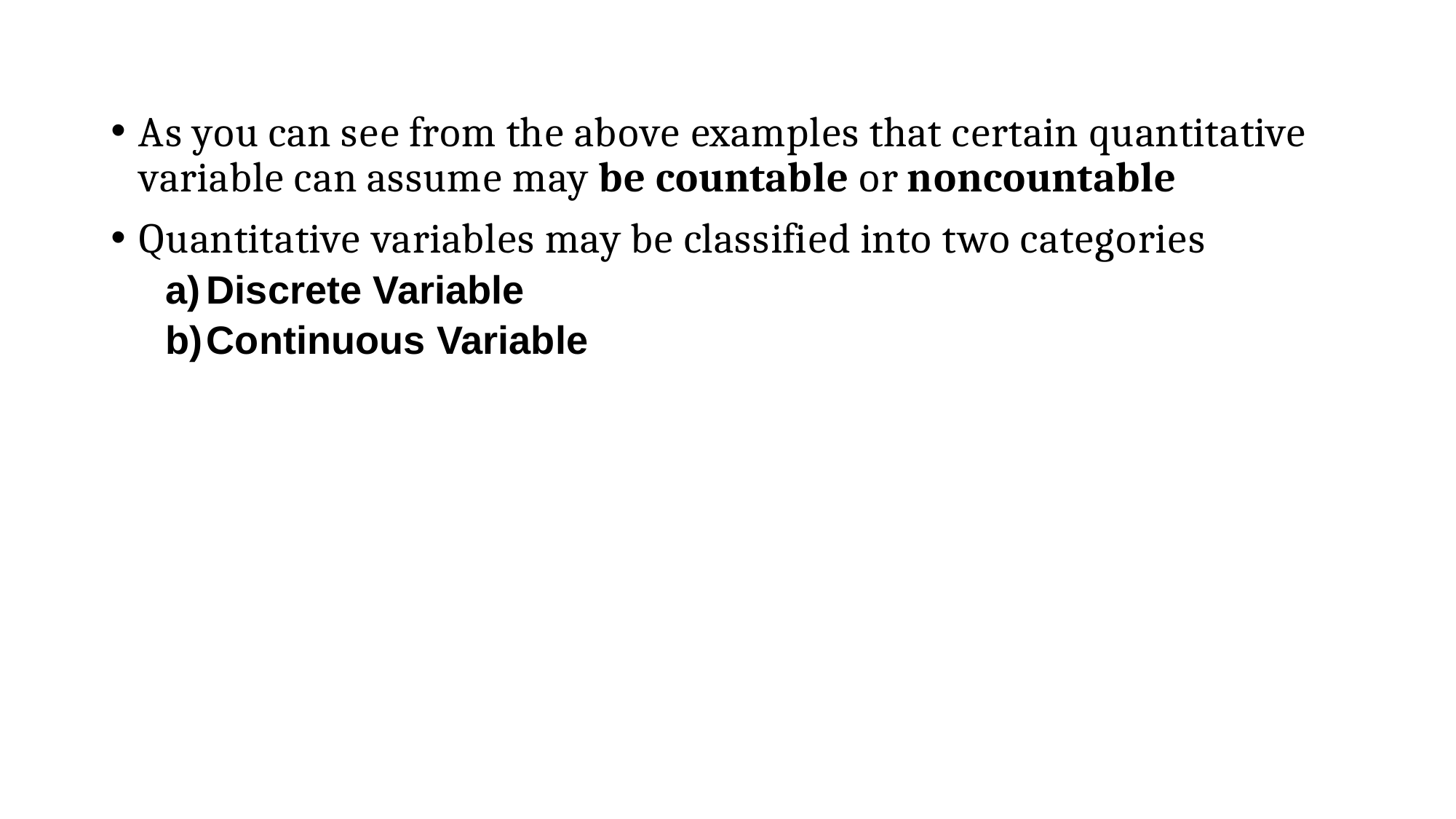

As you can see from the above examples that certain quantitative variable can assume may be countable or noncountable
Quantitative variables may be classified into two categories
Discrete Variable
Continuous Variable